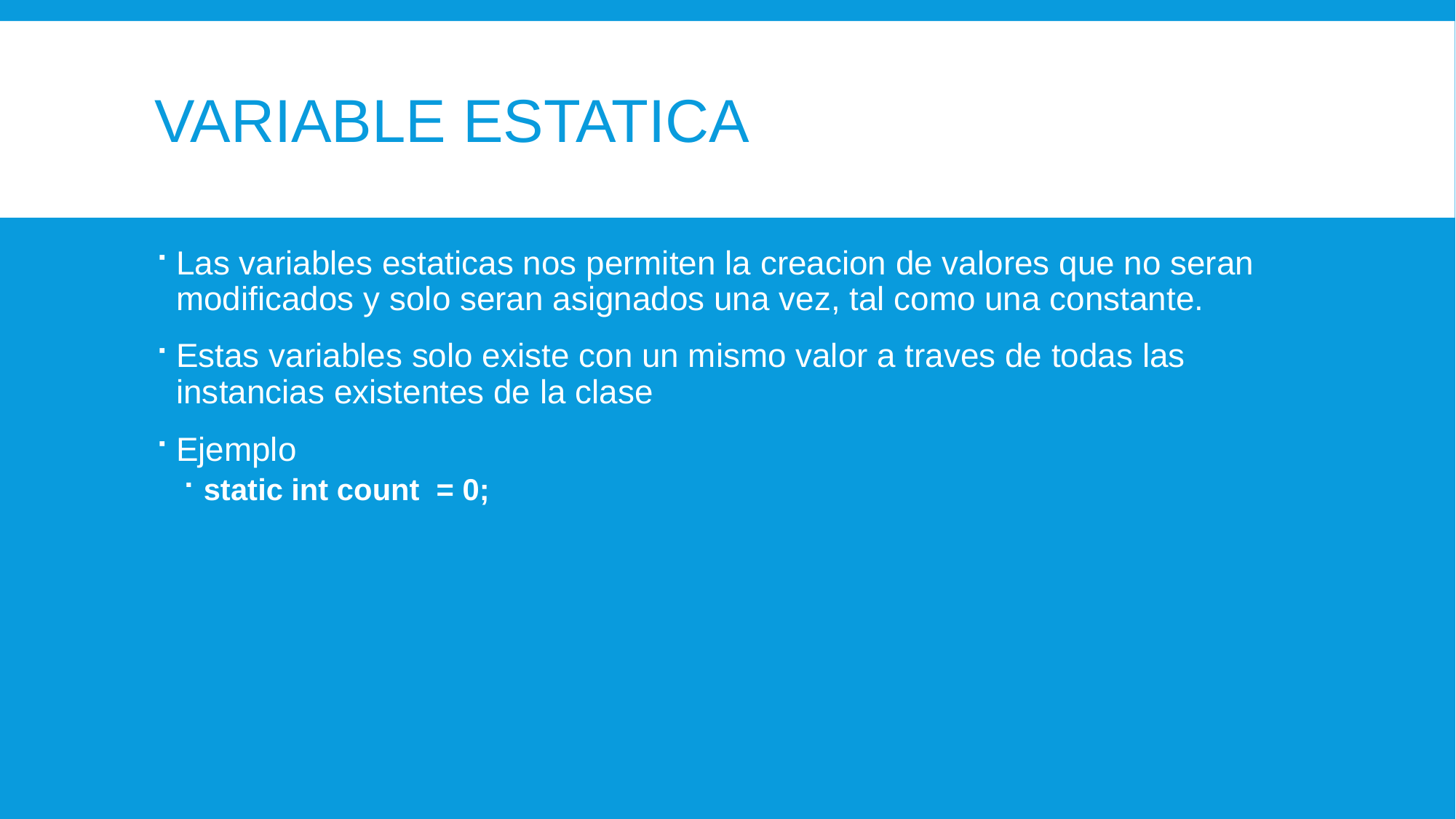

# Variable estatica
Las variables estaticas nos permiten la creacion de valores que no seran modificados y solo seran asignados una vez, tal como una constante.
Estas variables solo existe con un mismo valor a traves de todas las instancias existentes de la clase
Ejemplo
static int count  = 0;